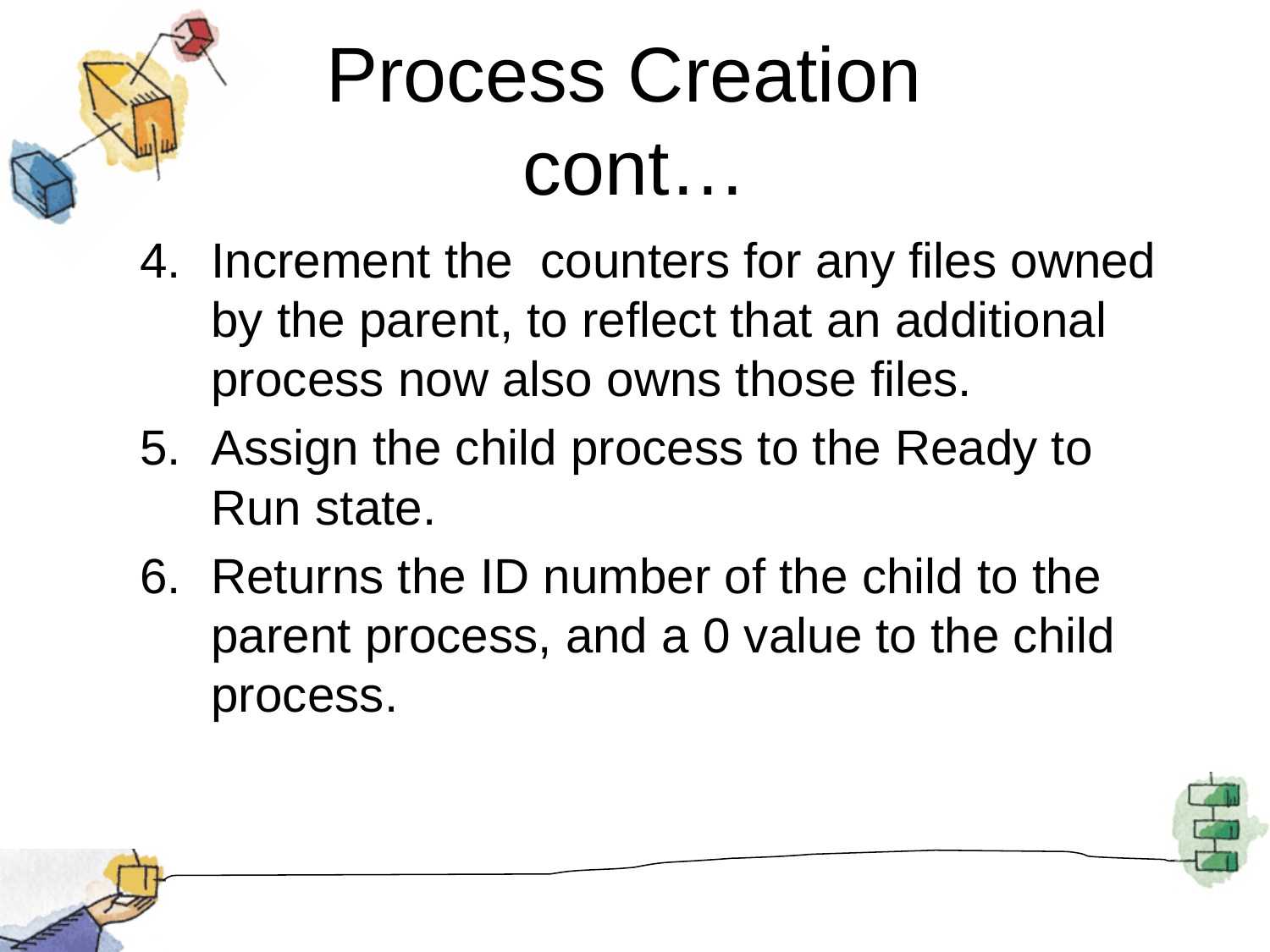

# Process Creation cont…
Increment the  counters for any files owned by the parent, to reflect that an additional process now also owns those files.
Assign the child process to the Ready to Run state.
Returns the ID number of the child to the parent process, and a 0 value to the child process.